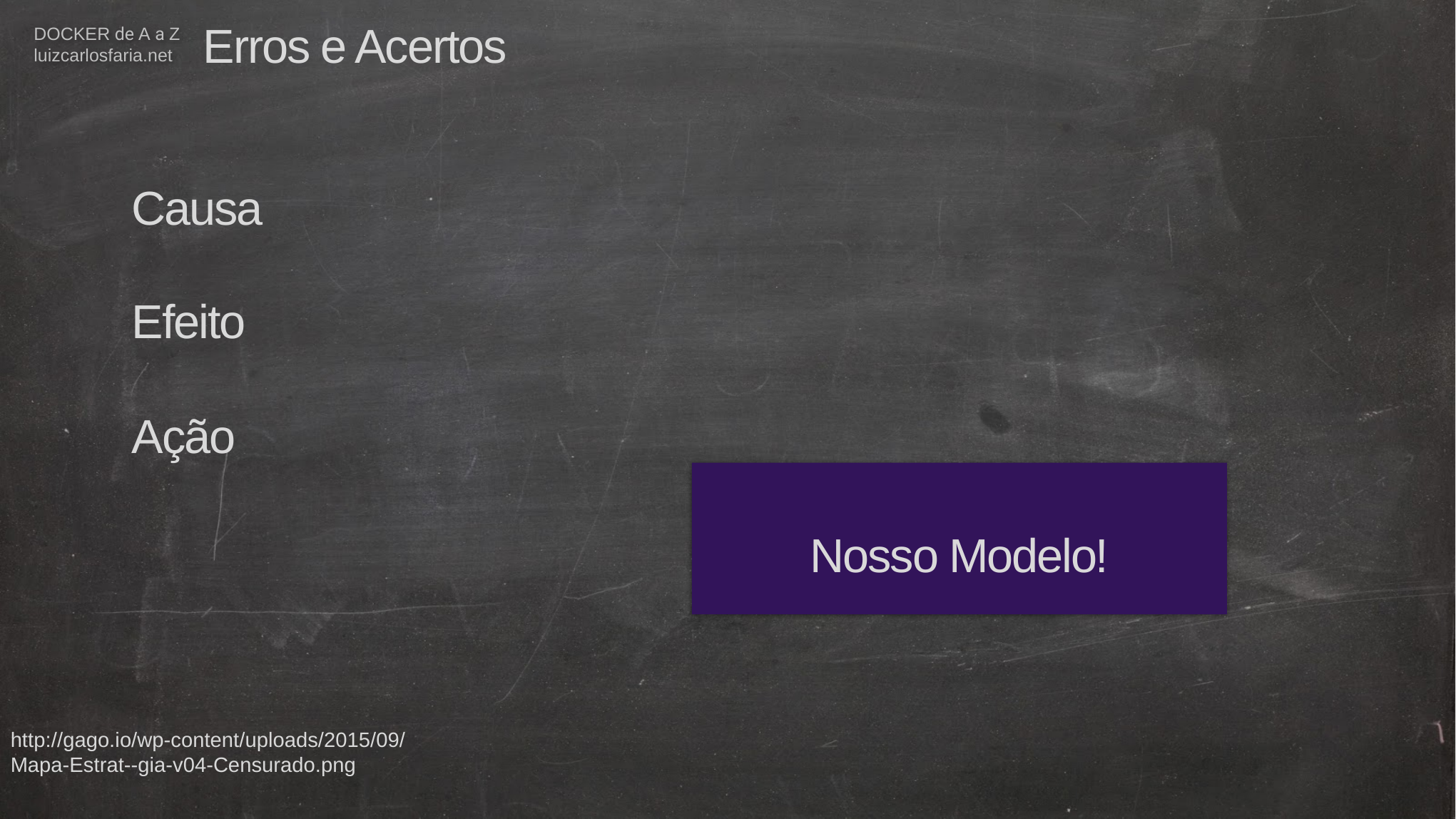

Erros e Acertos
Causa
Efeito
Ação

Nosso Modelo!

http://gago.io/wp-content/uploads/2015/09/Mapa-Estrat--gia-v04-Censurado.png